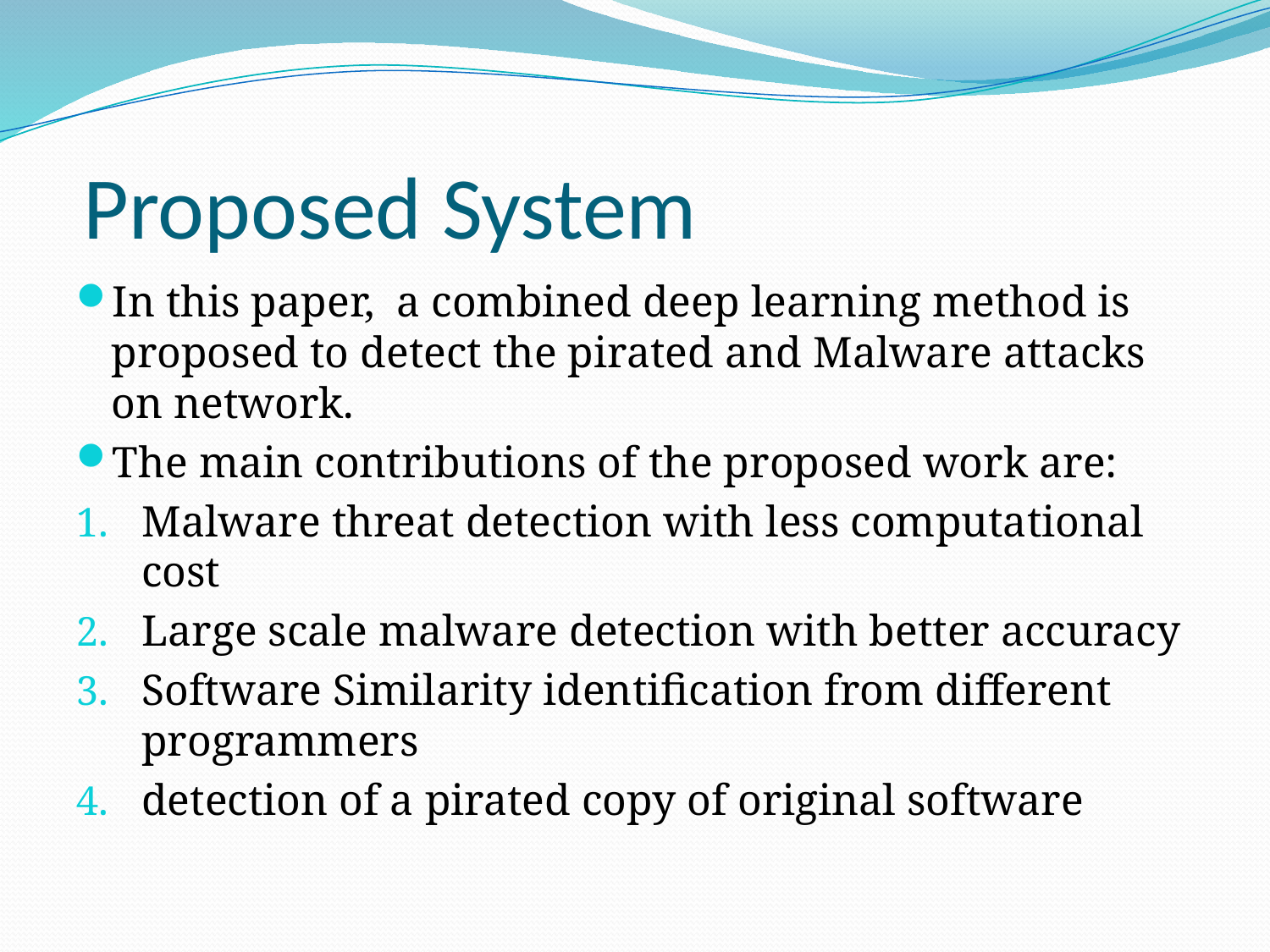

# Proposed System
In this paper,  a combined deep learning method is proposed to detect the pirated and Malware attacks on network.
The main contributions of the proposed work are:
Malware threat detection with less computational cost
Large scale malware detection with better accuracy
Software Similarity identification from different programmers
detection of a pirated copy of original software